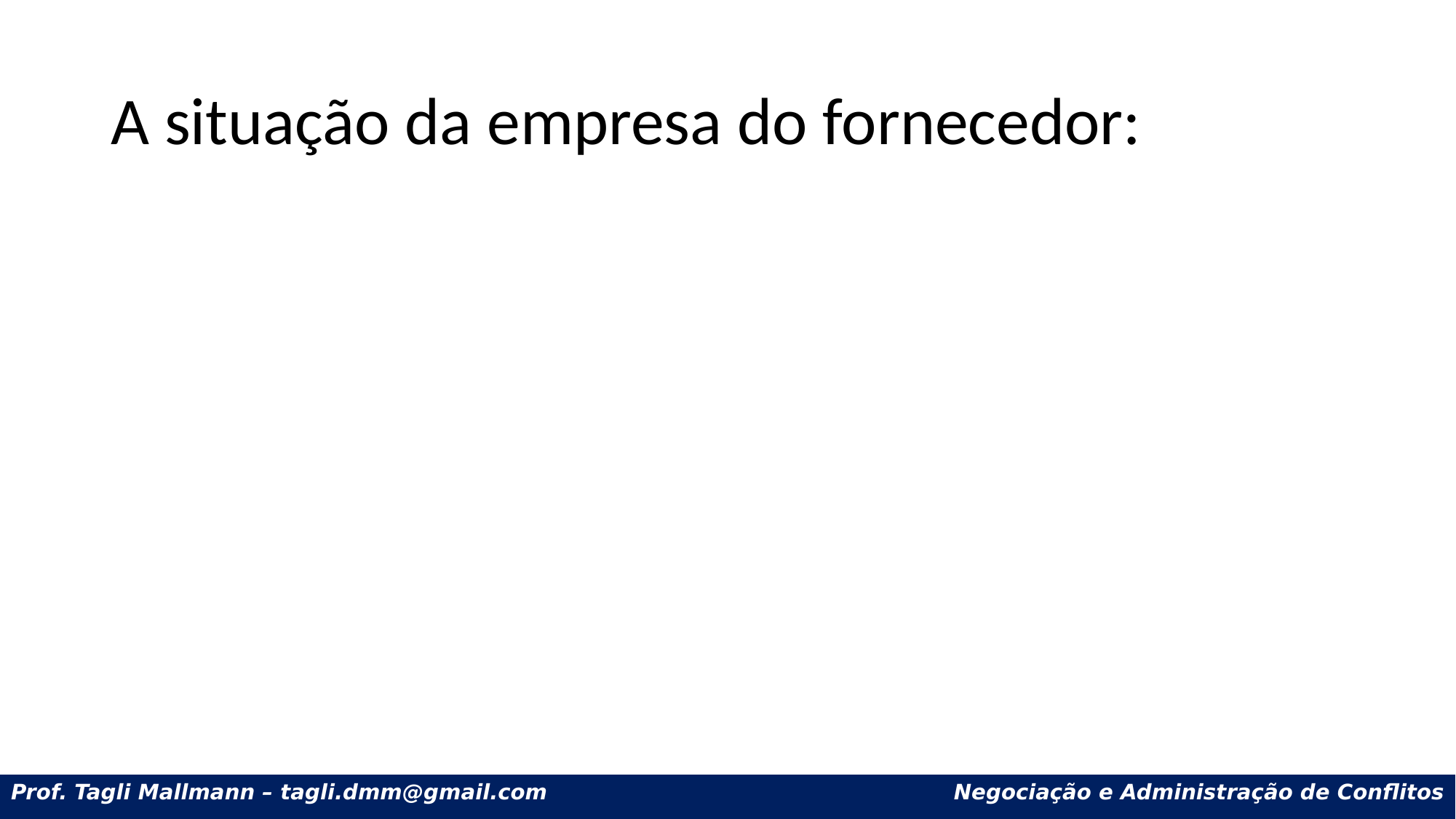

# A situação da empresa do fornecedor: